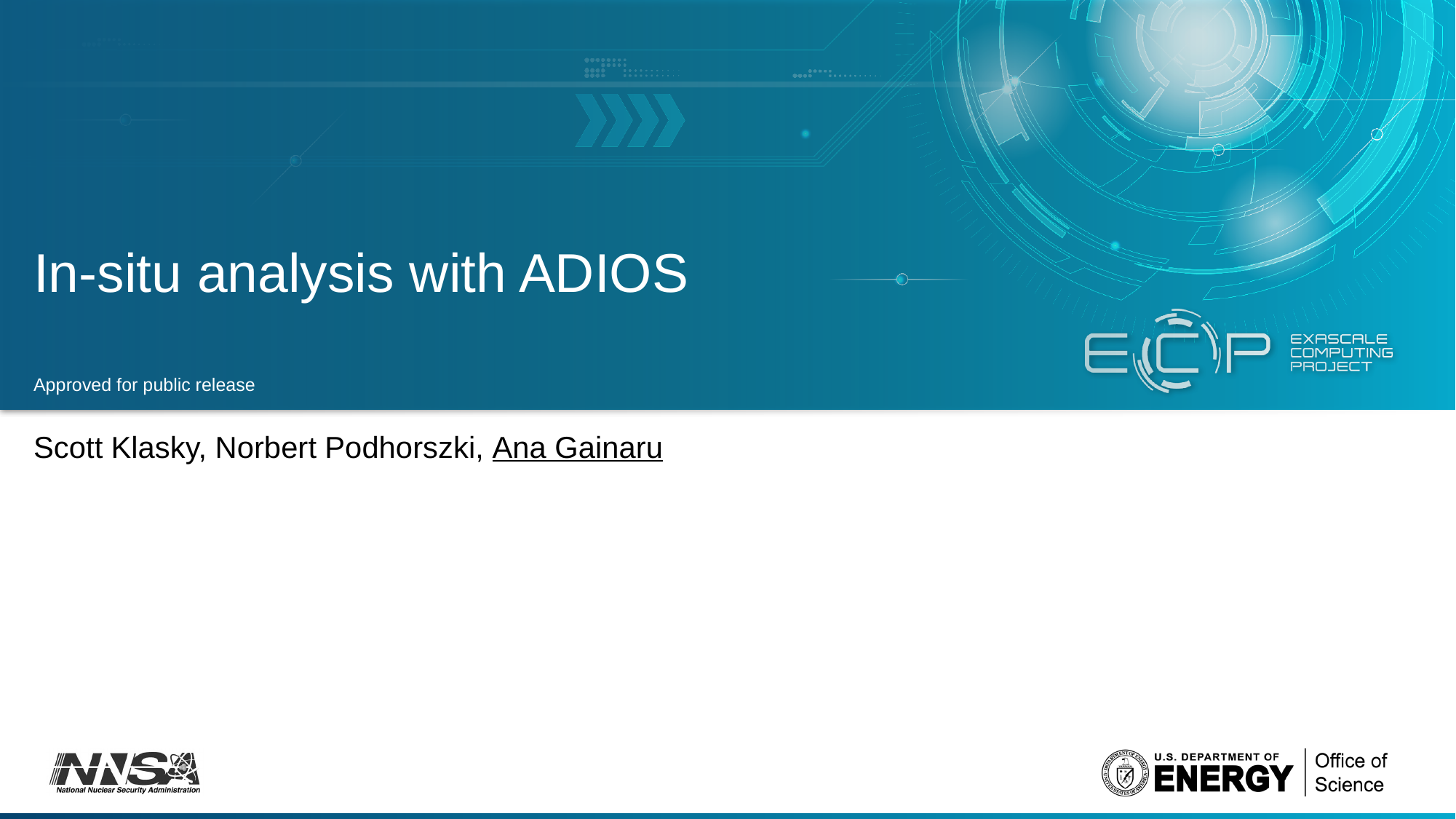

# In-situ analysis with ADIOS
Scott Klasky, Norbert Podhorszki, Ana Gainaru